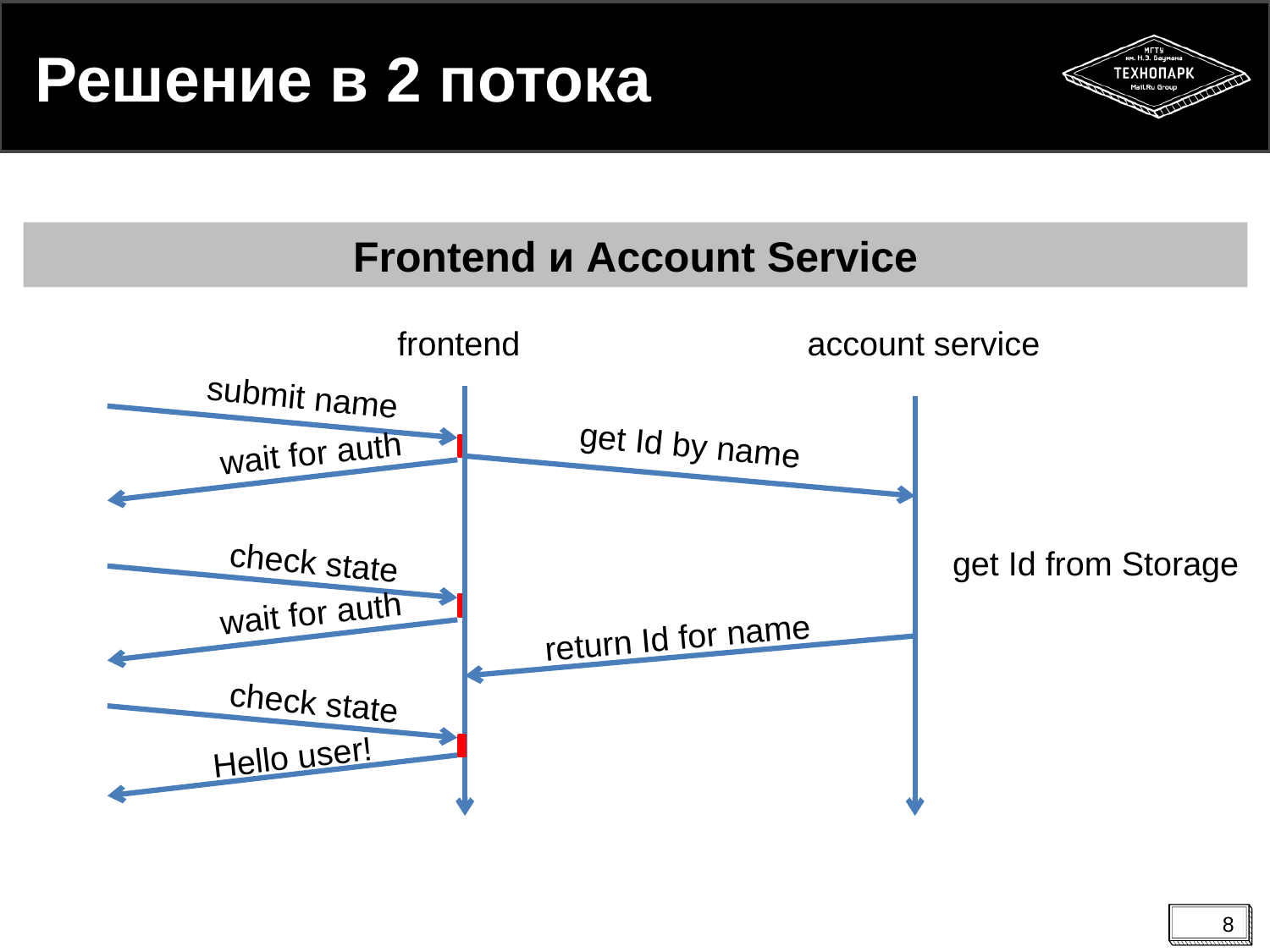

# Решение в 2 потока
Frontend и Account Service
frontend
account service
submit name
get Id by name
wait for auth

get Id from Storage
check state
wait for auth

return Id for name
check state
Hello user!

8